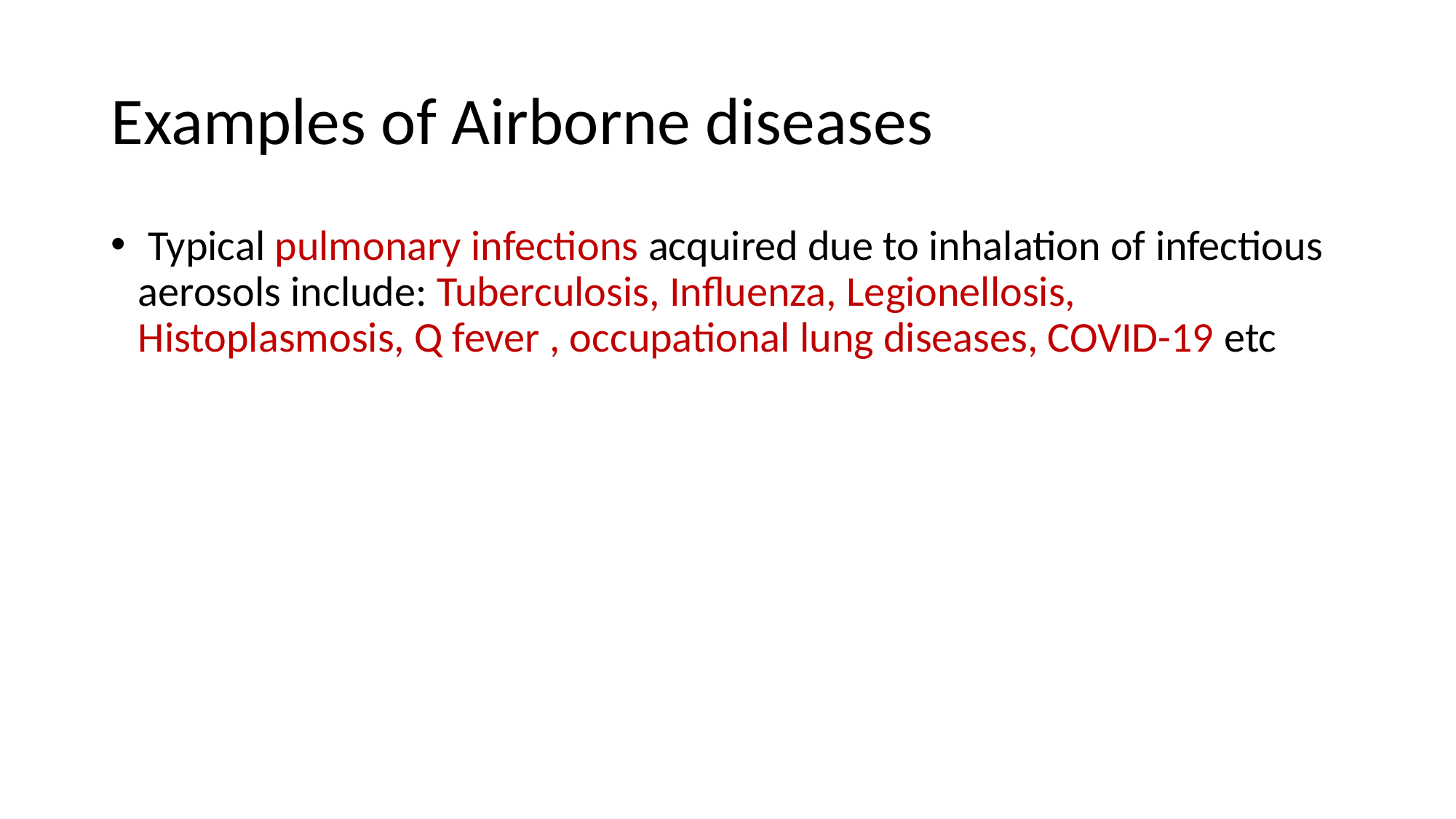

# Examples of Airborne diseases
 Typical pulmonary infections acquired due to inhalation of infectious aerosols include: Tuberculosis, Influenza, Legionellosis, Histoplasmosis, Q fever , occupational lung diseases, COVID-19 etc